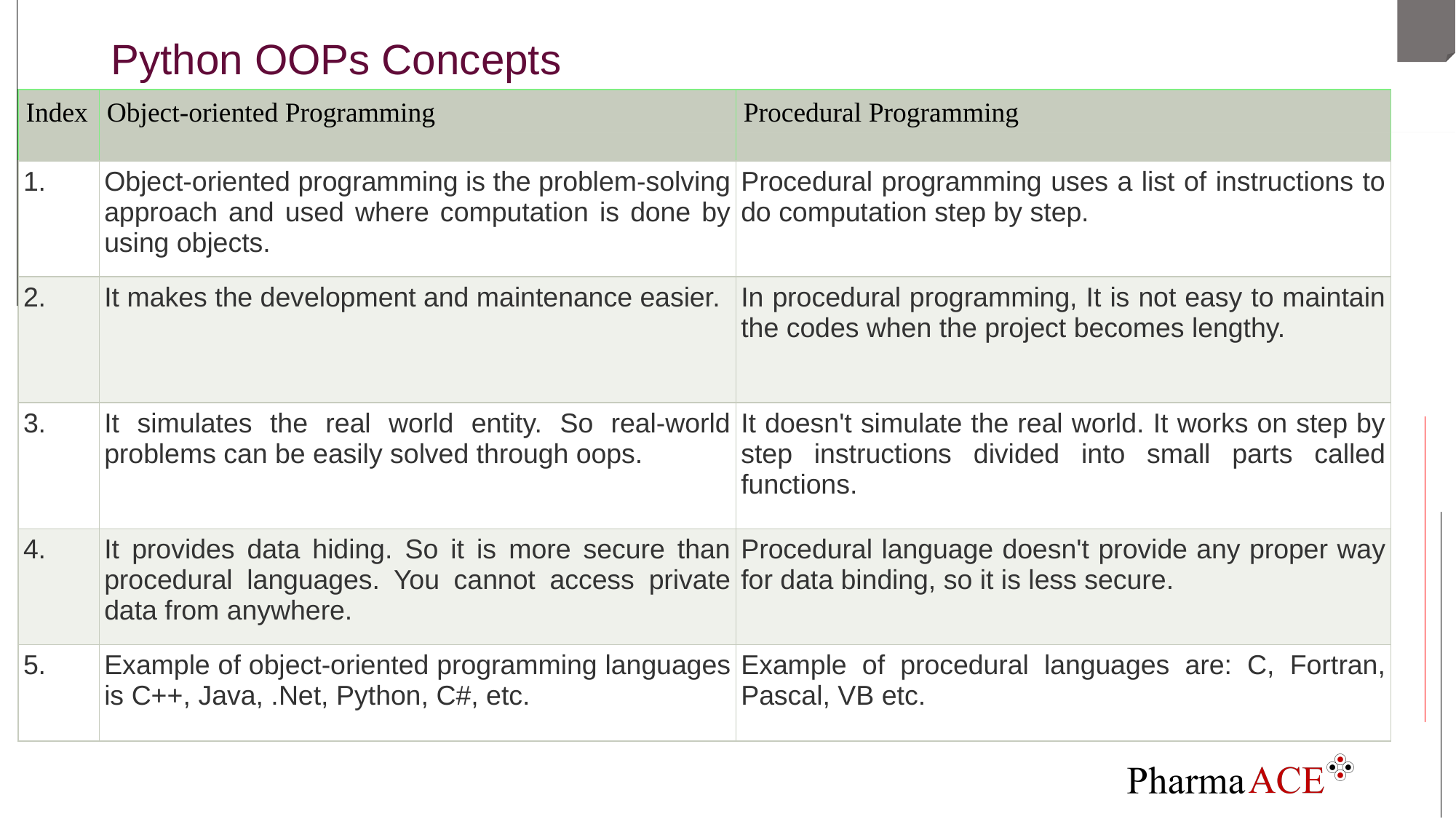

# Python OOPs Concepts
| Index | Object-oriented Programming | Procedural Programming |
| --- | --- | --- |
| 1. | Object-oriented programming is the problem-solving approach and used where computation is done by using objects. | Procedural programming uses a list of instructions to do computation step by step. |
| 2. | It makes the development and maintenance easier. | In procedural programming, It is not easy to maintain the codes when the project becomes lengthy. |
| 3. | It simulates the real world entity. So real-world problems can be easily solved through oops. | It doesn't simulate the real world. It works on step by step instructions divided into small parts called functions. |
| 4. | It provides data hiding. So it is more secure than procedural languages. You cannot access private data from anywhere. | Procedural language doesn't provide any proper way for data binding, so it is less secure. |
| 5. | Example of object-oriented programming languages is C++, Java, .Net, Python, C#, etc. | Example of procedural languages are: C, Fortran, Pascal, VB etc. |